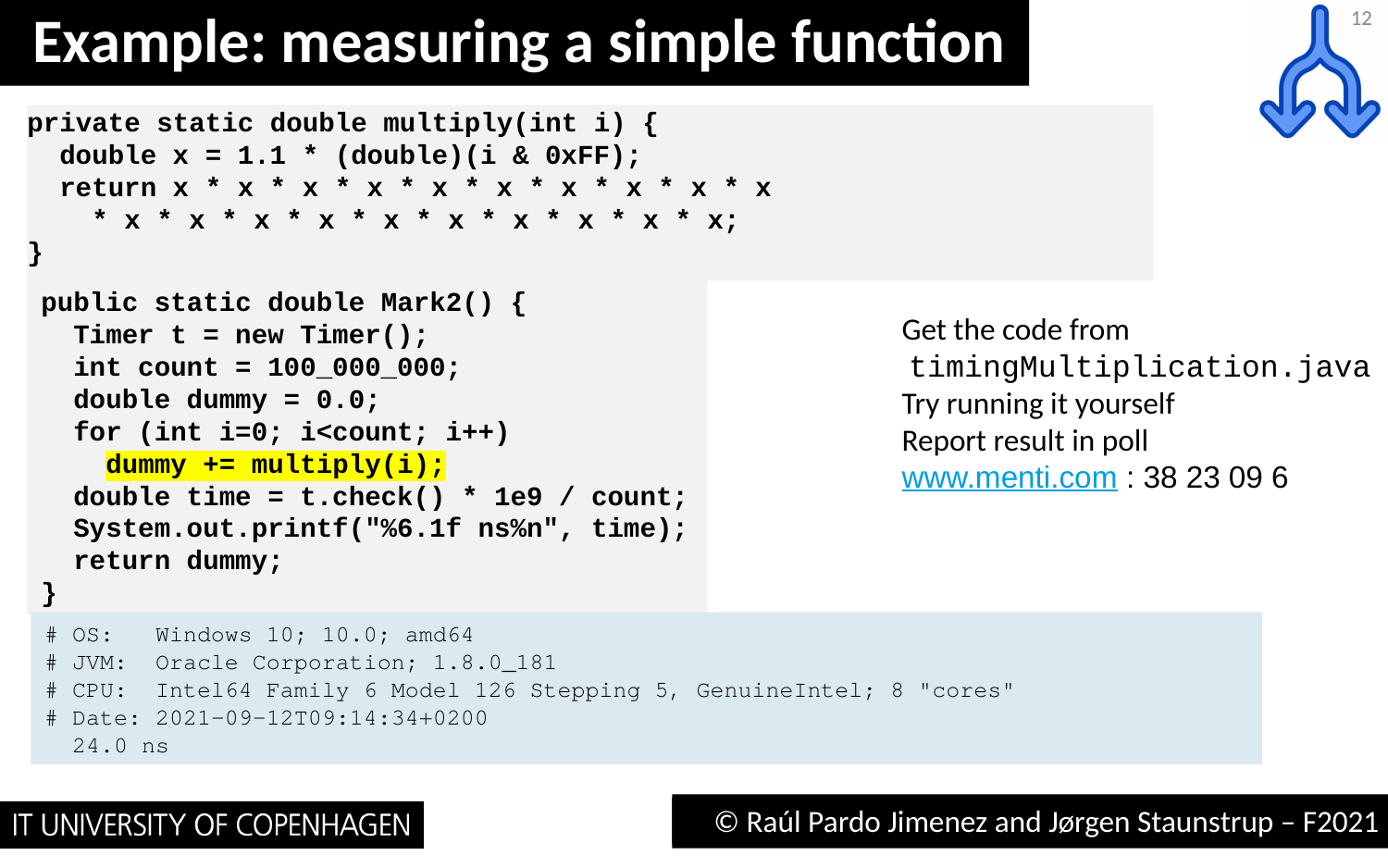

# Example: measuring a simple function
12
private static double multiply(int i) {
  double x = 1.1 * (double)(i & 0xFF);
  return x * x * x * x * x * x * x * x * x * x
    * x * x * x * x * x * x * x * x * x * x;
}
public static double Mark2() {
  Timer t = new Timer();
  int count = 100_000_000;
  double dummy = 0.0;
  for (int i=0; i<count; i++)
    dummy += multiply(i);
  double time = t.check() * 1e9 / count;
  System.out.printf("%6.1f ns%n", time);
  return dummy;
}
Get the code from
 timingMultiplication.java
Try running it yourself
Report result in poll
www.menti.com : 38 23 09 6
# OS:   Windows 10; 10.0; amd64
# JVM:  Oracle Corporation; 1.8.0_181
# CPU:  Intel64 Family 6 Model 126 Stepping 5, GenuineIntel; 8 "cores"
# Date: 2021-09-12T09:14:34+0200
  24.0 ns